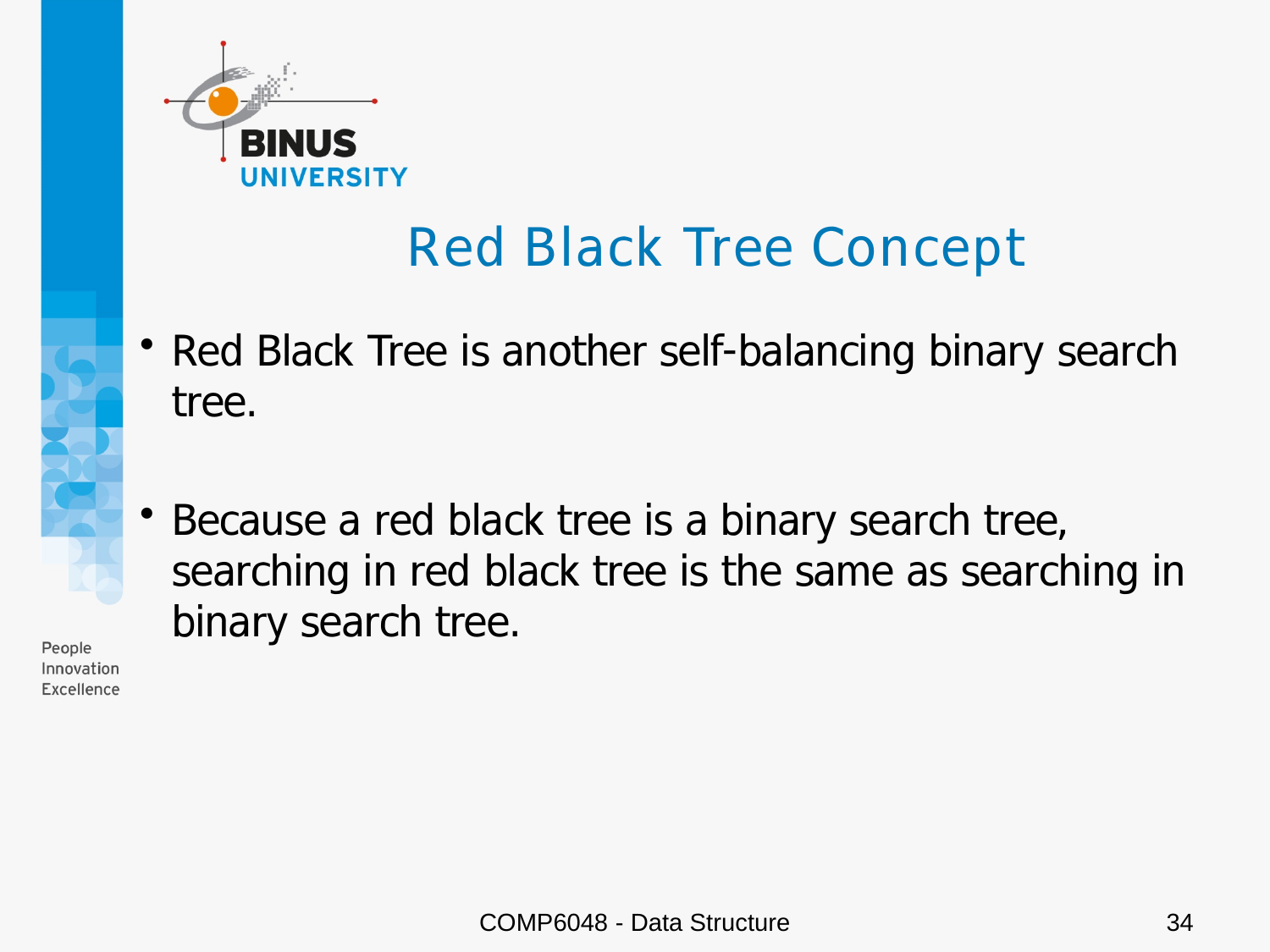

# Red Black Tree Concept
Red Black Tree is another self-balancing binary search tree.

Because a red black tree is a binary search tree, searching in red black tree is the same as searching in binary search tree.
COMP6048 - Data Structure
34